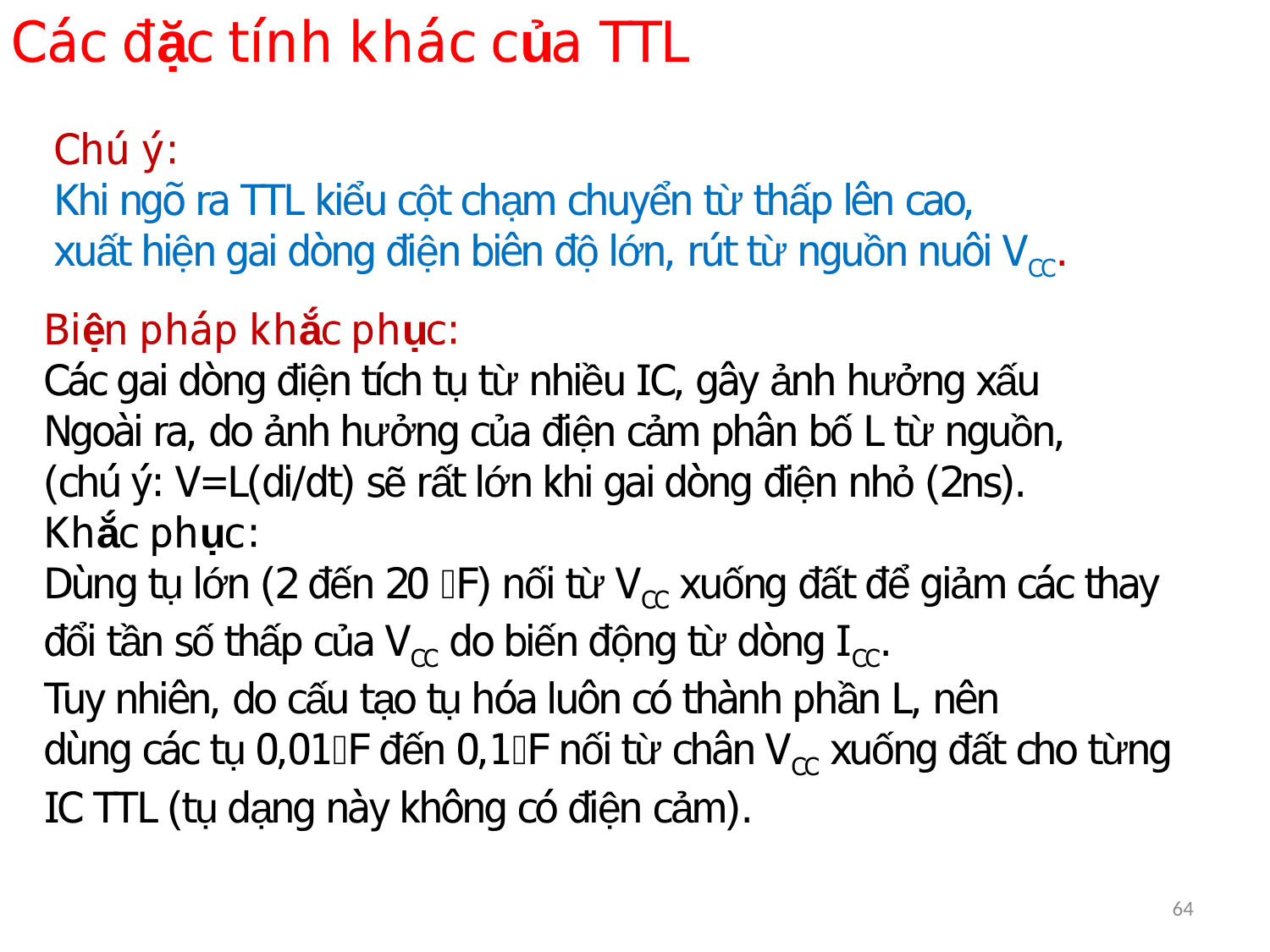

Các đặc tính khác của TTL
Chú ý:
Khi ngõ ra TTL kiểu cột chạm chuyển từ thấp lên cao,
xuất hiện gai dòng điện biên độ lớn, rút từ nguồn nuôi VCC.
Biện pháp khắc phục:
Các gai dòng điện tích tụ từ nhiều IC, gây ảnh hưởng xấu
Ngoài ra, do ảnh hưởng của điện cảm phân bố L từ nguồn,
(chú ý: V=L(di/dt) sẽ rất lớn khi gai dòng điện nhỏ (2ns).
Khắc phục:
Dùng tụ lớn (2 đến 20 μF) nối từ VCC xuống đất để giảm các thay đổi tần số thấp của VCC do biến động từ dòng ICC.
Tuy nhiên, do cấu tạo tụ hóa luôn có thành phần L, nên
dùng các tụ 0,01μF đến 0,1μF nối từ chân VCC xuống đất cho từng IC TTL (tụ dạng này không có điện cảm).
64